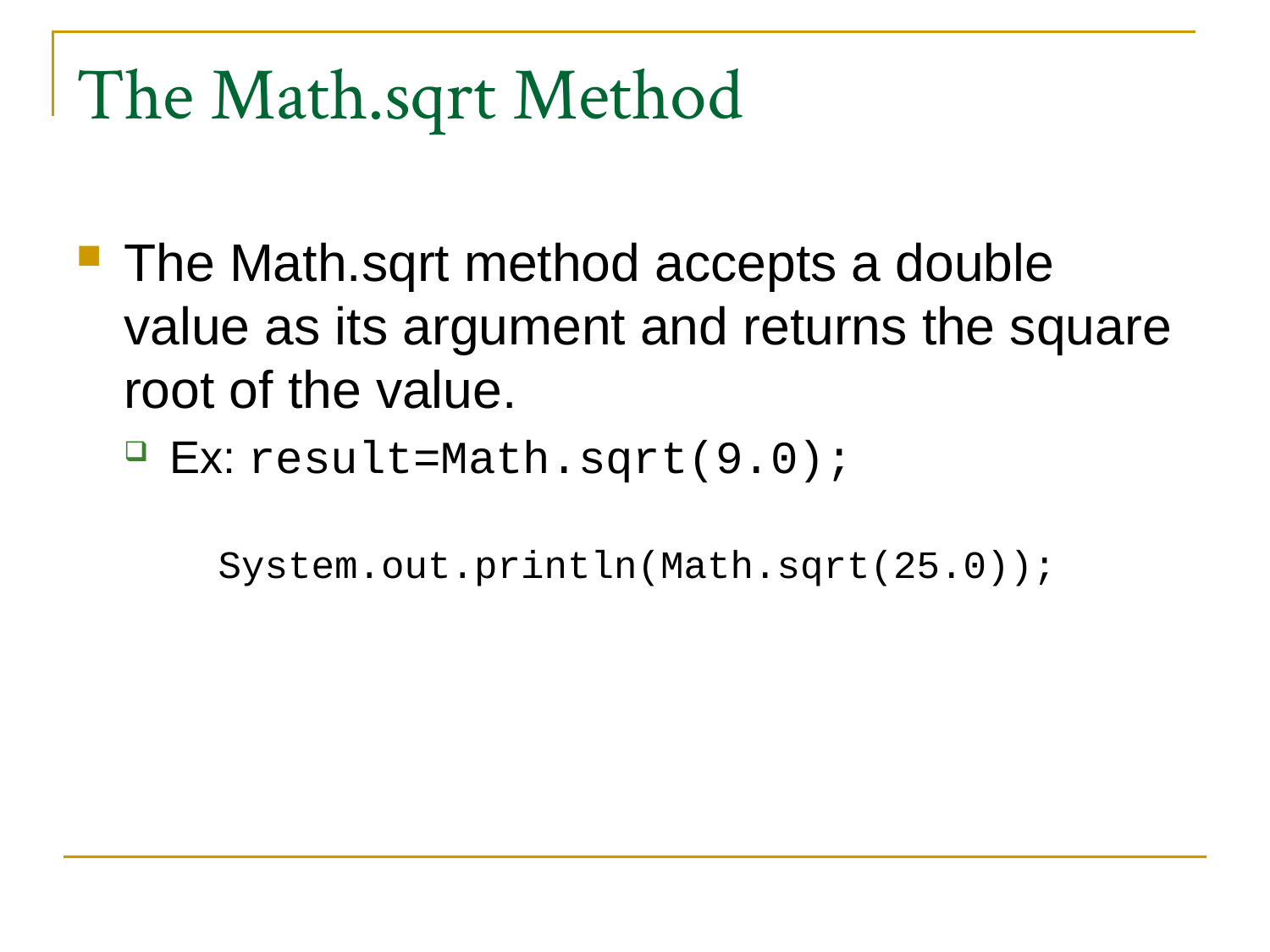

# The Math.sqrt Method
The Math.sqrt method accepts a double value as its argument and returns the square root of the value.
Ex: result=Math.sqrt(9.0);

	System.out.println(Math.sqrt(25.0));